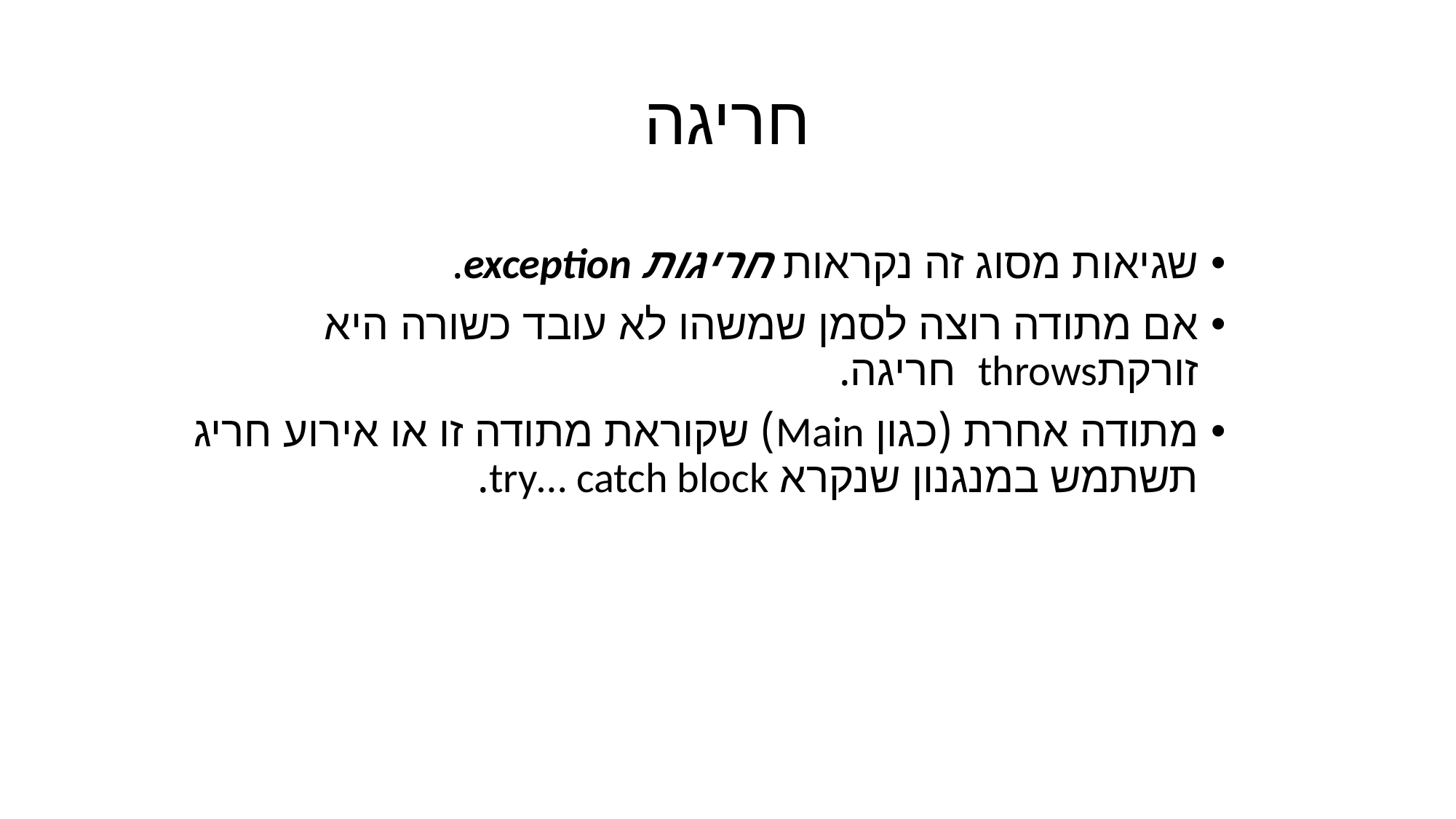

# חריגה
שגיאות מסוג זה נקראות חריגות exception.
אם מתודה רוצה לסמן שמשהו לא עובד כשורה היא זורקתthrows  חריגה.
מתודה אחרת (כגון Main) שקוראת מתודה זו או אירוע חריג תשתמש במנגנון שנקרא try… catch block.